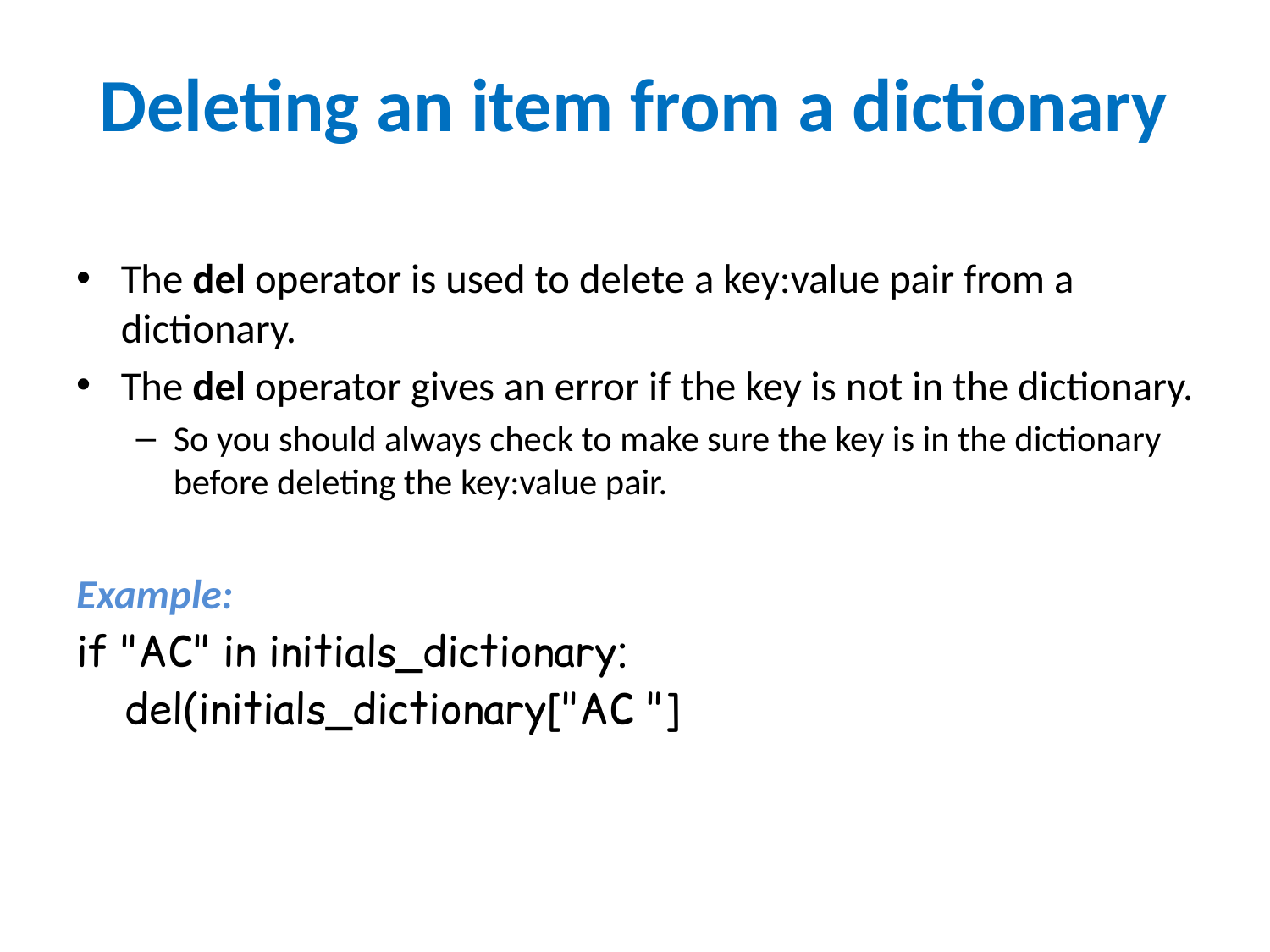

# Deleting an item from a dictionary
The del operator is used to delete a key:value pair from a dictionary.
The del operator gives an error if the key is not in the dictionary.
So you should always check to make sure the key is in the dictionary before deleting the key:value pair.

Example:
if "AC" in initials_dictionary:
    del(initials_dictionary["AC "]